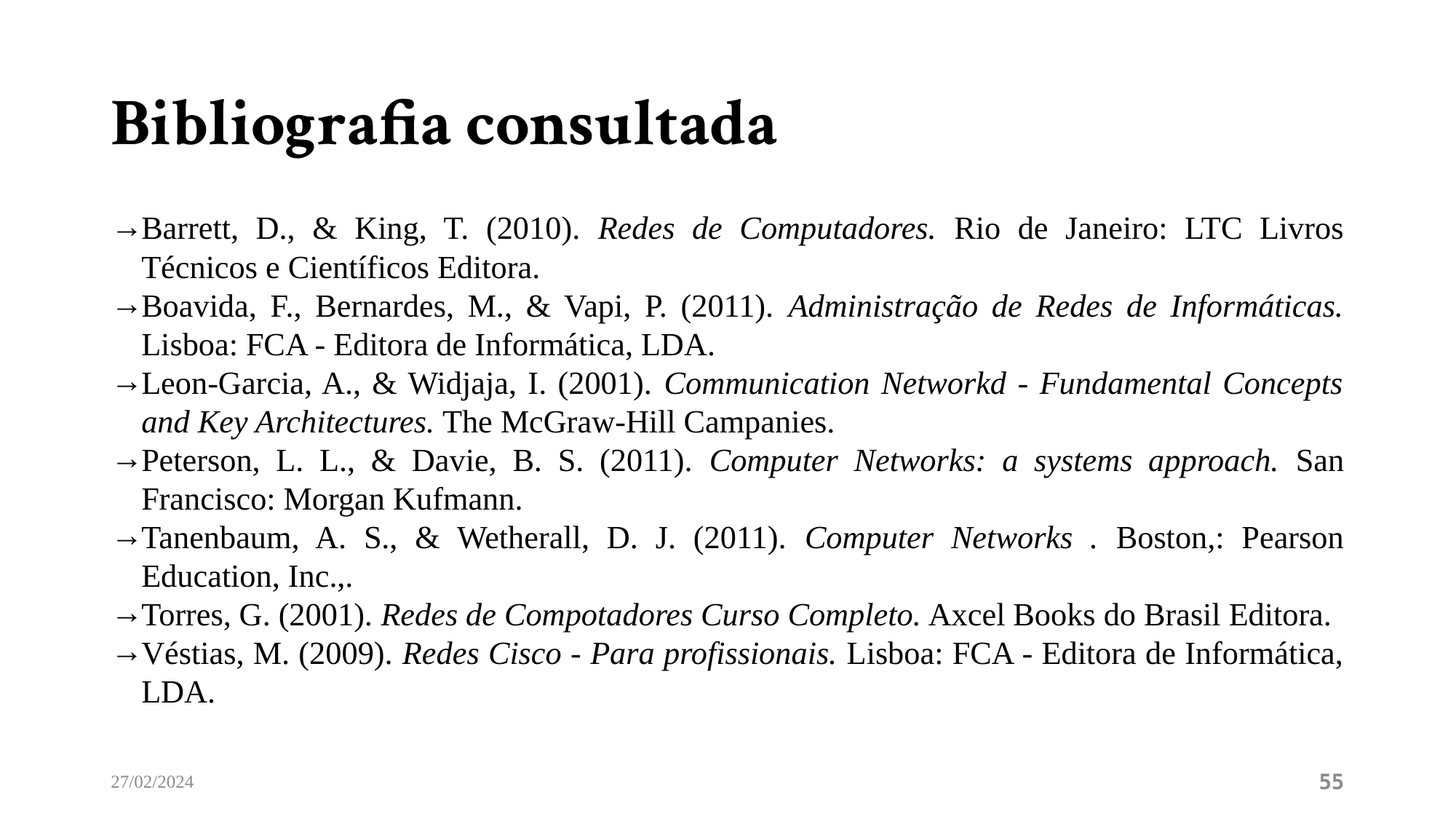

# Bibliografia consultada
Barrett, D., & King, T. (2010). Redes de Computadores. Rio de Janeiro: LTC Livros Técnicos e Científicos Editora.
Boavida, F., Bernardes, M., & Vapi, P. (2011). Administração de Redes de Informáticas. Lisboa: FCA - Editora de Informática, LDA.
Leon-Garcia, A., & Widjaja, I. (2001). Communication Networkd - Fundamental Concepts and Key Architectures. The McGraw-Hill Campanies.
Peterson, L. L., & Davie, B. S. (2011). Computer Networks: a systems approach. San Francisco: Morgan Kufmann.
Tanenbaum, A. S., & Wetherall, D. J. (2011). Computer Networks . Boston,: Pearson Education, Inc.,.
Torres, G. (2001). Redes de Compotadores Curso Completo. Axcel Books do Brasil Editora.
Véstias, M. (2009). Redes Cisco - Para profissionais. Lisboa: FCA - Editora de Informática, LDA.

27/02/2024
55